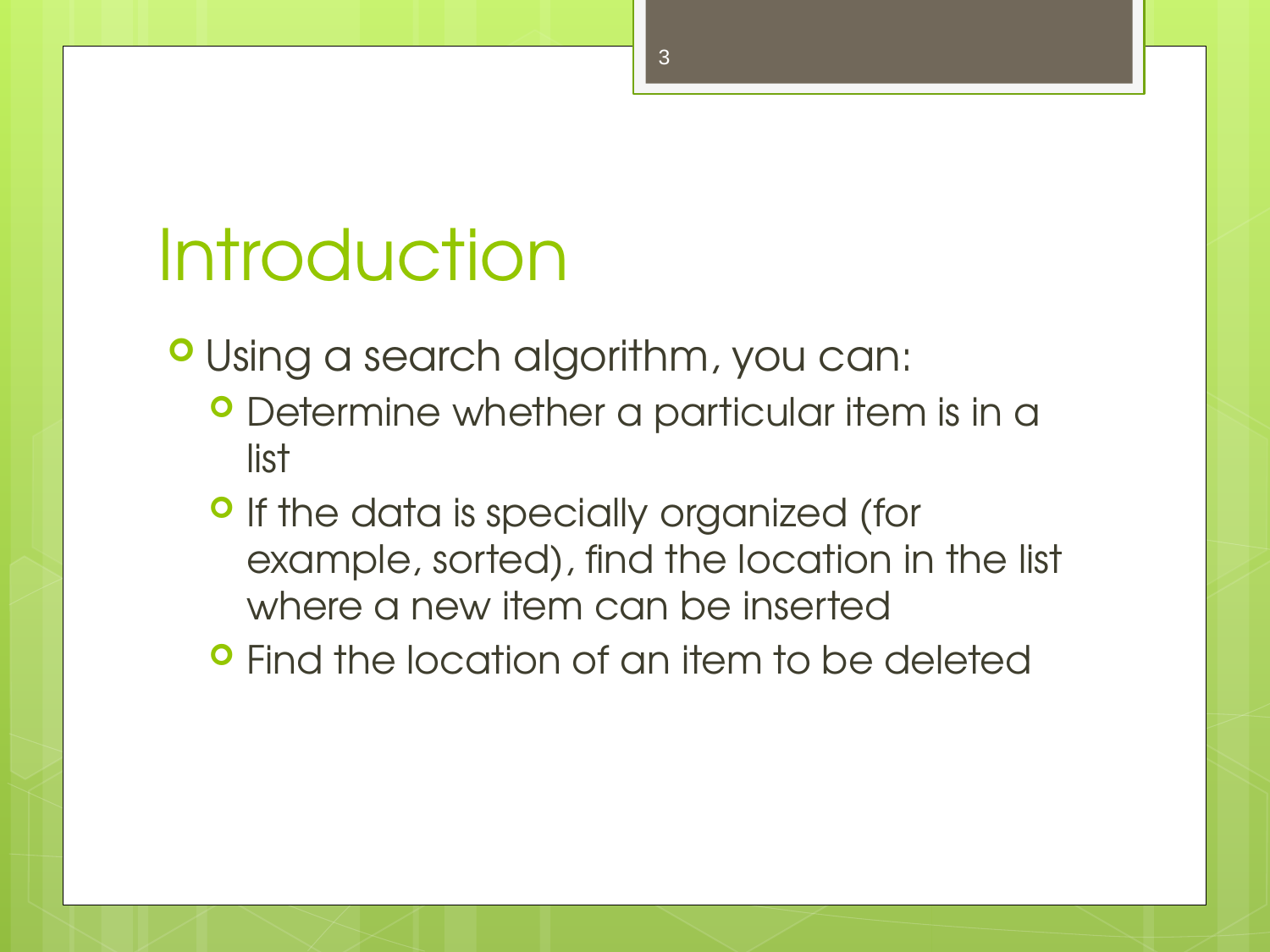

3
# Introduction
Using a search algorithm, you can:
Determine whether a particular item is in a list
If the data is specially organized (for example, sorted), find the location in the list where a new item can be inserted
Find the location of an item to be deleted
C++ Programming: Program Design Including Data Structures, Sixth Edition